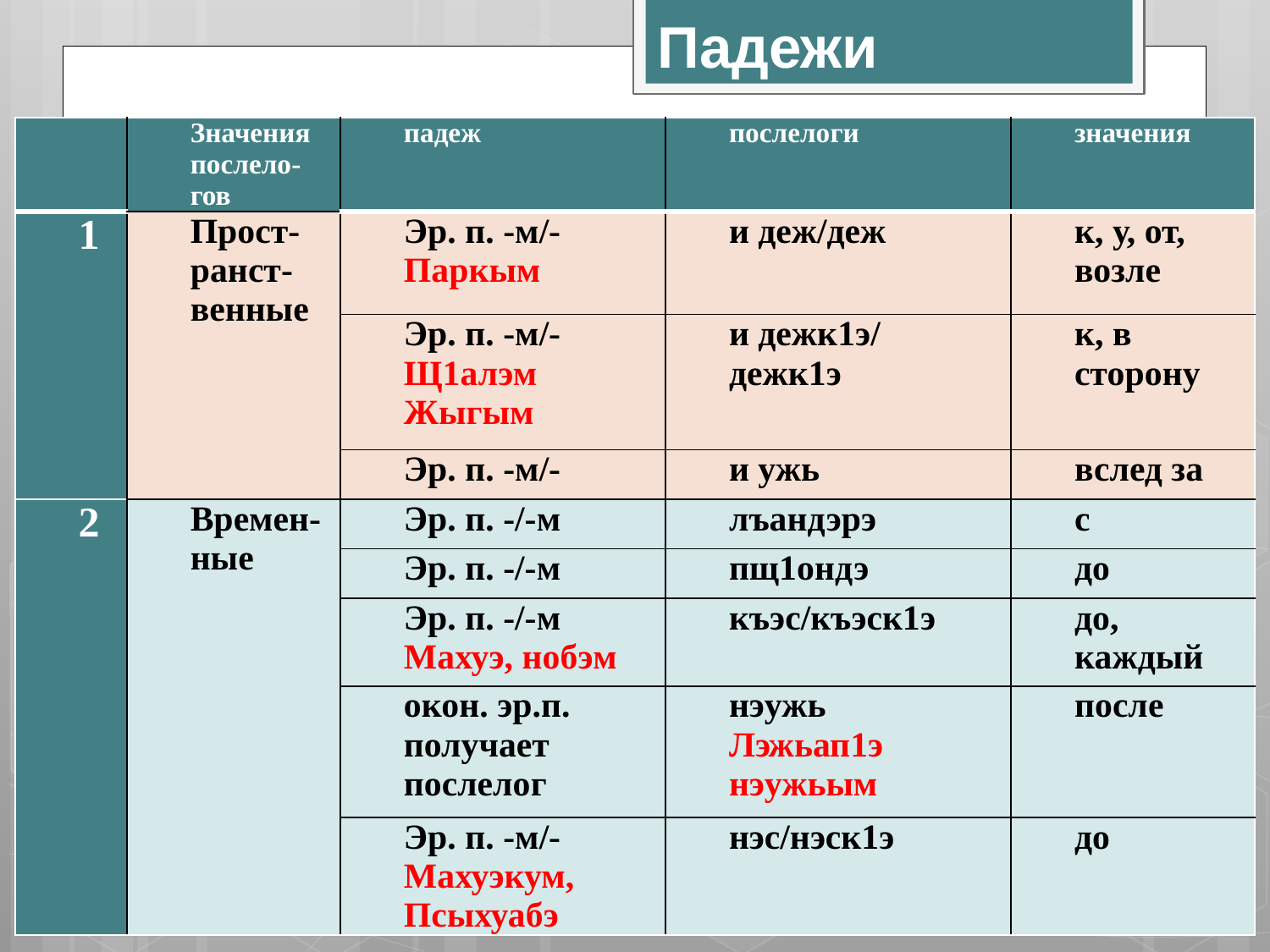

# Падежи
|  | Значения послело-гов | падеж | послелоги | значения |
| --- | --- | --- | --- | --- |
| 1 | Прост-ранст-венные | Эр. п. -м/- Паркым | и деж/деж | к, у, от, возле |
|  |  | Эр. п. -м/- Щ1алэм Жыгым | и дежк1э/ дежк1э | к, в сторону |
|  |  | Эр. п. -м/- | и ужь | вслед за |
| 2 | Времен-ные | Эр. п. -/-м | лъандэрэ | с |
|  |  | Эр. п. -/-м | пщ1ондэ | до |
|  |  | Эр. п. -/-м Махуэ, нобэм | къэс/къэск1э | до, каждый |
|  |  | окон. эр.п. получает послелог | нэужь Лэжьап1э нэужьым | после |
|  |  | Эр. п. -м/- Махуэкум, Псыхуабэ | нэс/нэск1э | до |